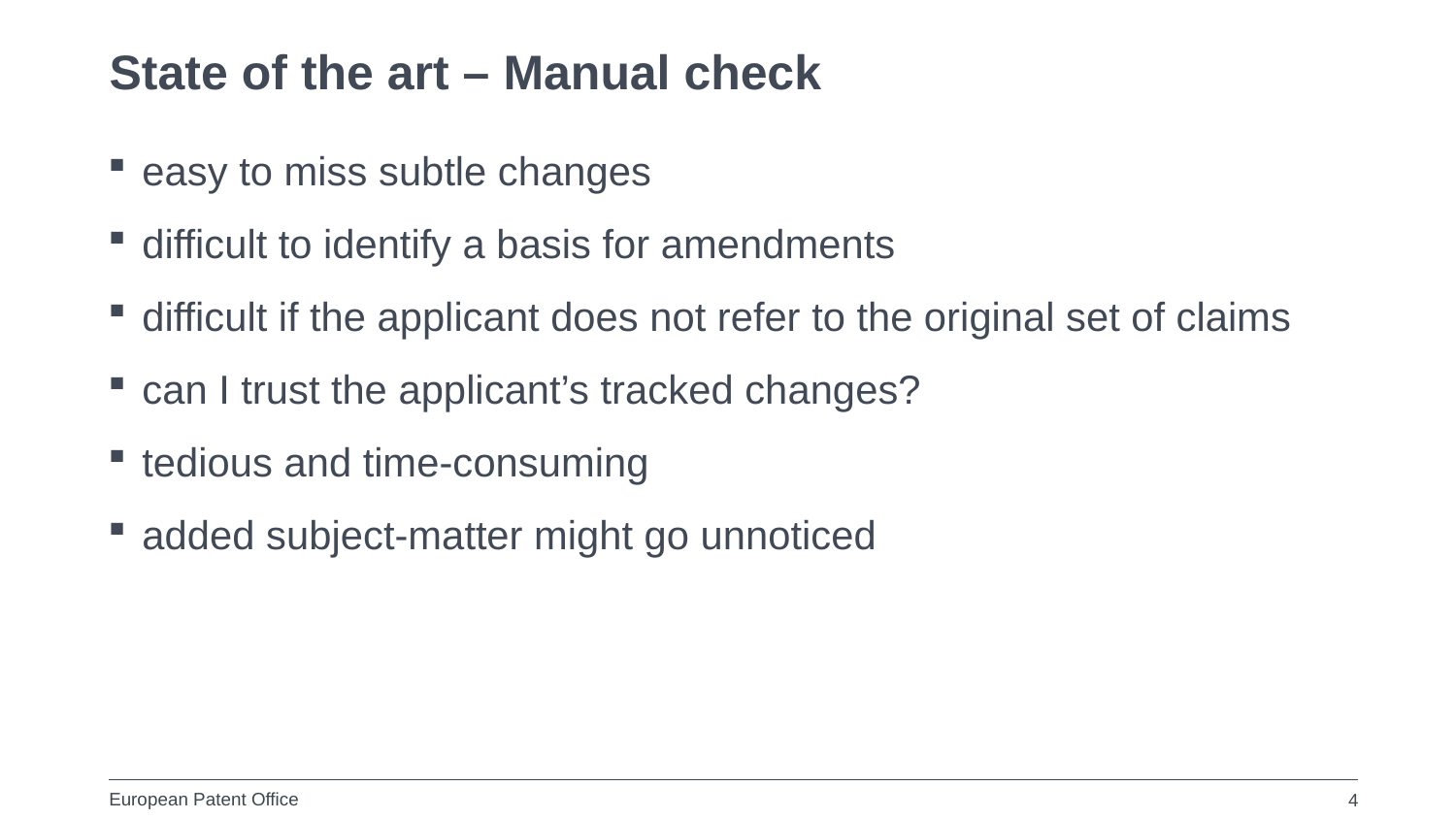

# State of the art – Manual check
easy to miss subtle changes
difficult to identify a basis for amendments
difficult if the applicant does not refer to the original set of claims
can I trust the applicant’s tracked changes?
tedious and time-consuming
added subject-matter might go unnoticed
4